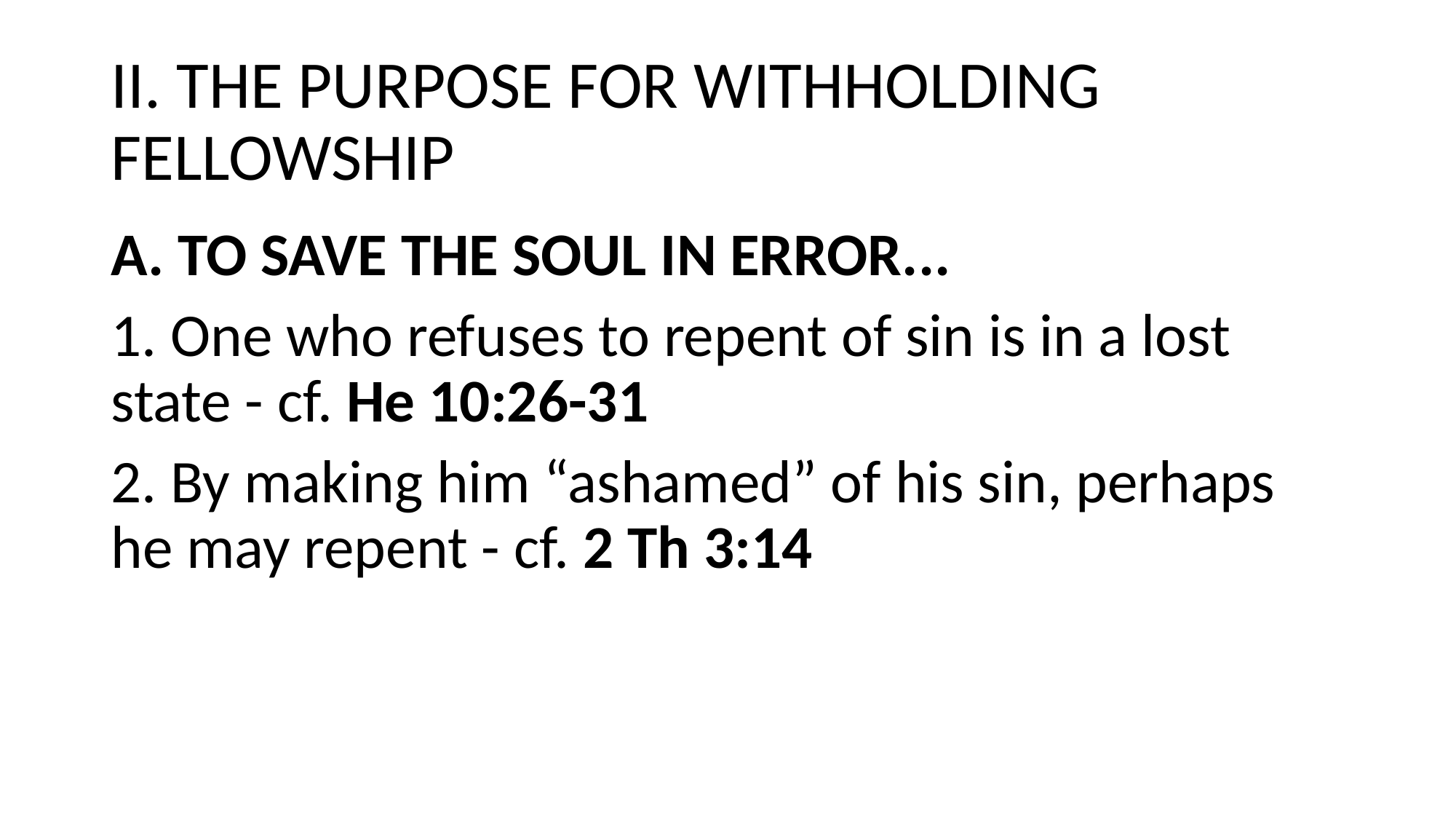

# II. THE PURPOSE FOR WITHHOLDING FELLOWSHIP
A. TO SAVE THE SOUL IN ERROR...
1. One who refuses to repent of sin is in a lost state - cf. He 10:26-31
2. By making him “ashamed” of his sin, perhaps he may repent - cf. 2 Th 3:14